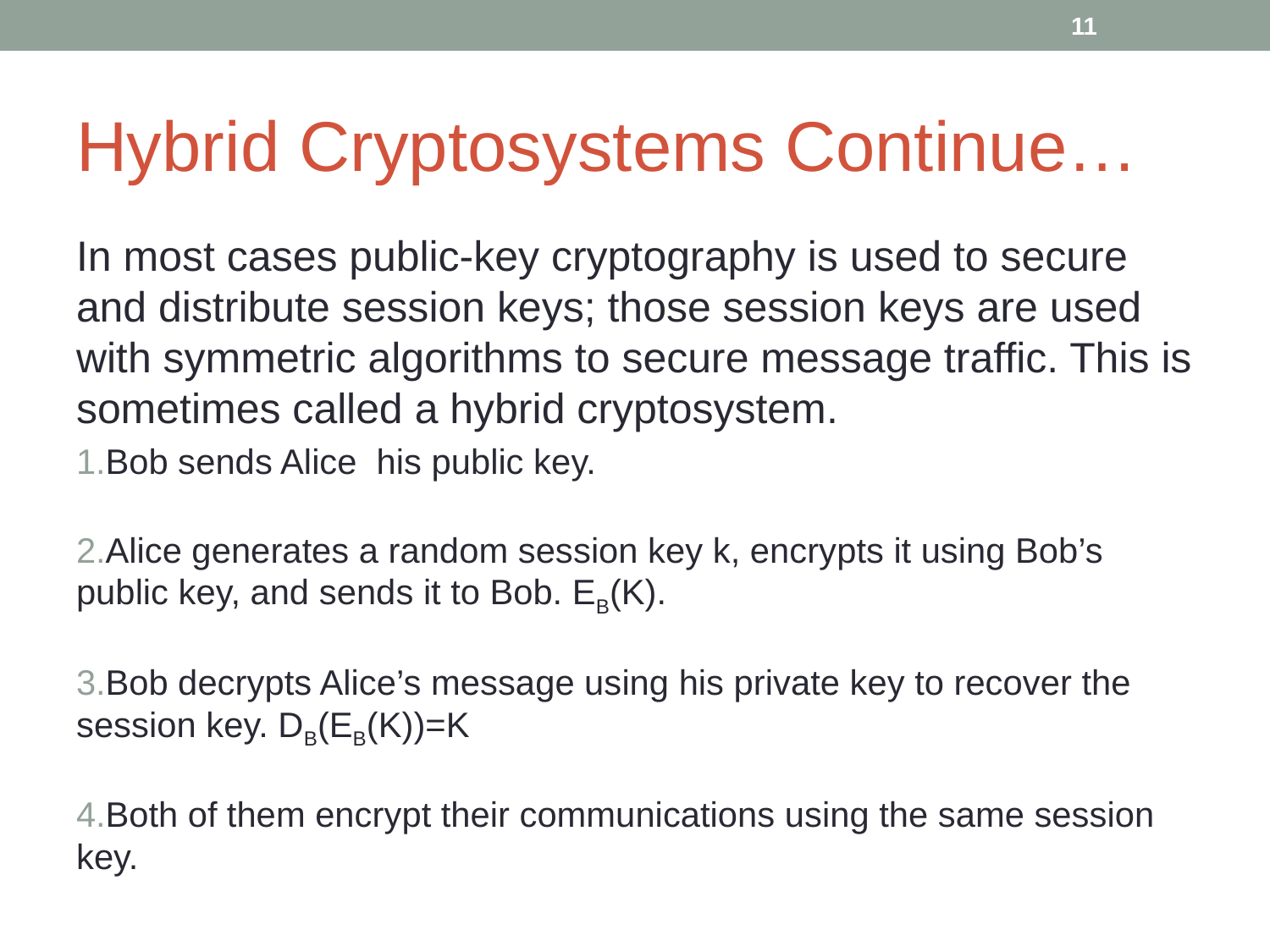

11
# Hybrid Cryptosystems Continue…
In most cases public-key cryptography is used to secure and distribute session keys; those session keys are used with symmetric algorithms to secure message traffic. This is sometimes called a hybrid cryptosystem.
Bob sends Alice  his public key.

Alice generates a random session key k, encrypts it using Bob’s public key, and sends it to Bob. EB(K).

Bob decrypts Alice’s message using his private key to recover the session key. DB(EB(K))=K

Both of them encrypt their communications using the same session key.